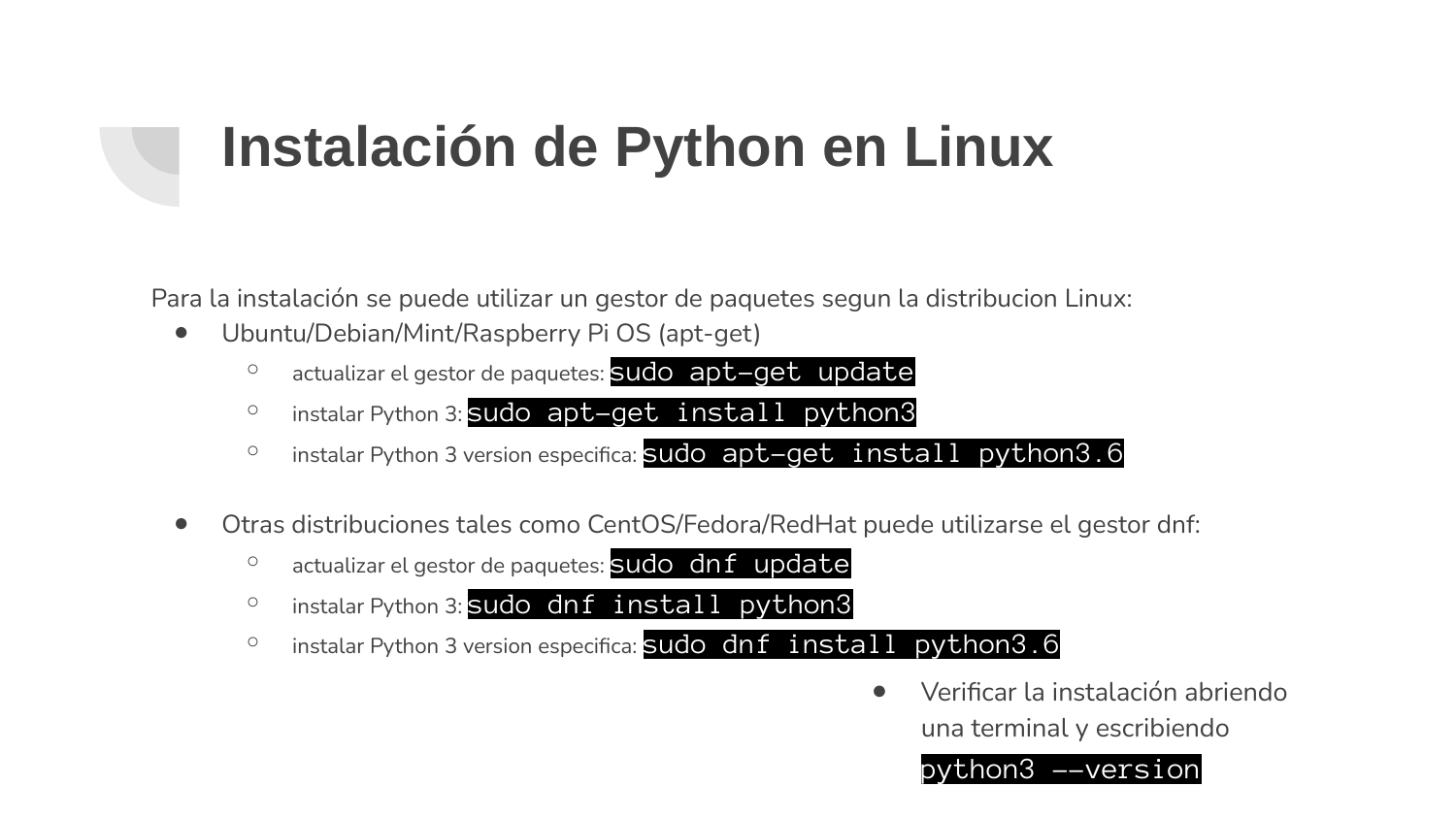

# Instalación de Python en Linux
Para la instalación se puede utilizar un gestor de paquetes segun la distribucion Linux:
Ubuntu/Debian/Mint/Raspberry Pi OS (apt-get)
actualizar el gestor de paquetes: sudo apt-get update
instalar Python 3: sudo apt-get install python3
instalar Python 3 version especifica: sudo apt-get install python3.6

Otras distribuciones tales como CentOS/Fedora/RedHat puede utilizarse el gestor dnf:
actualizar el gestor de paquetes: sudo dnf update
instalar Python 3: sudo dnf install python3
instalar Python 3 version especifica: sudo dnf install python3.6
Verificar la instalación abriendo una terminal y escribiendo python3 --version